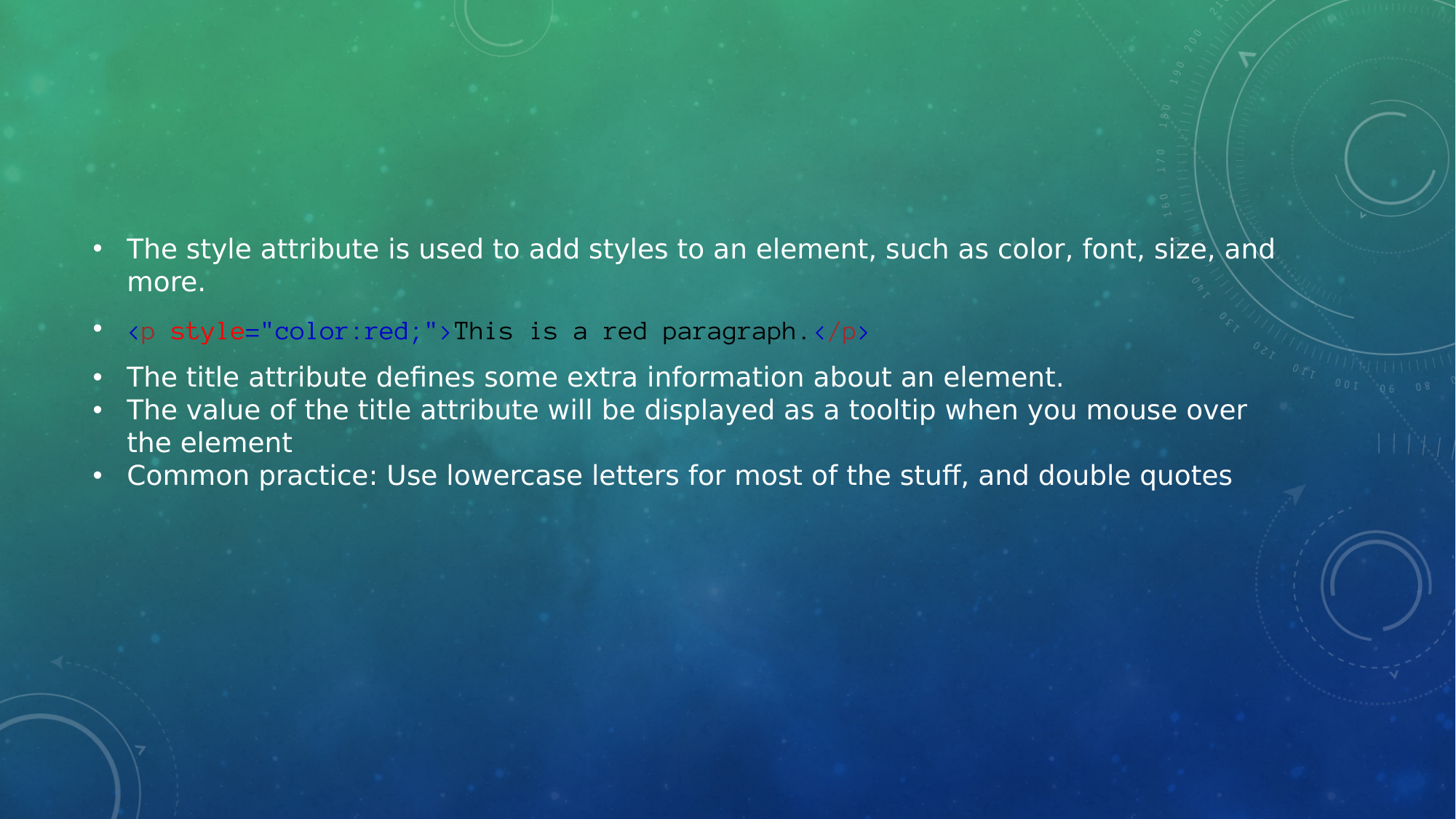

The style attribute is used to add styles to an element, such as color, font, size, and more.
<p style="color:red;">This is a red paragraph.</p>
The title attribute defines some extra information about an element.
The value of the title attribute will be displayed as a tooltip when you mouse over the element
Common practice: Use lowercase letters for most of the stuff, and double quotes